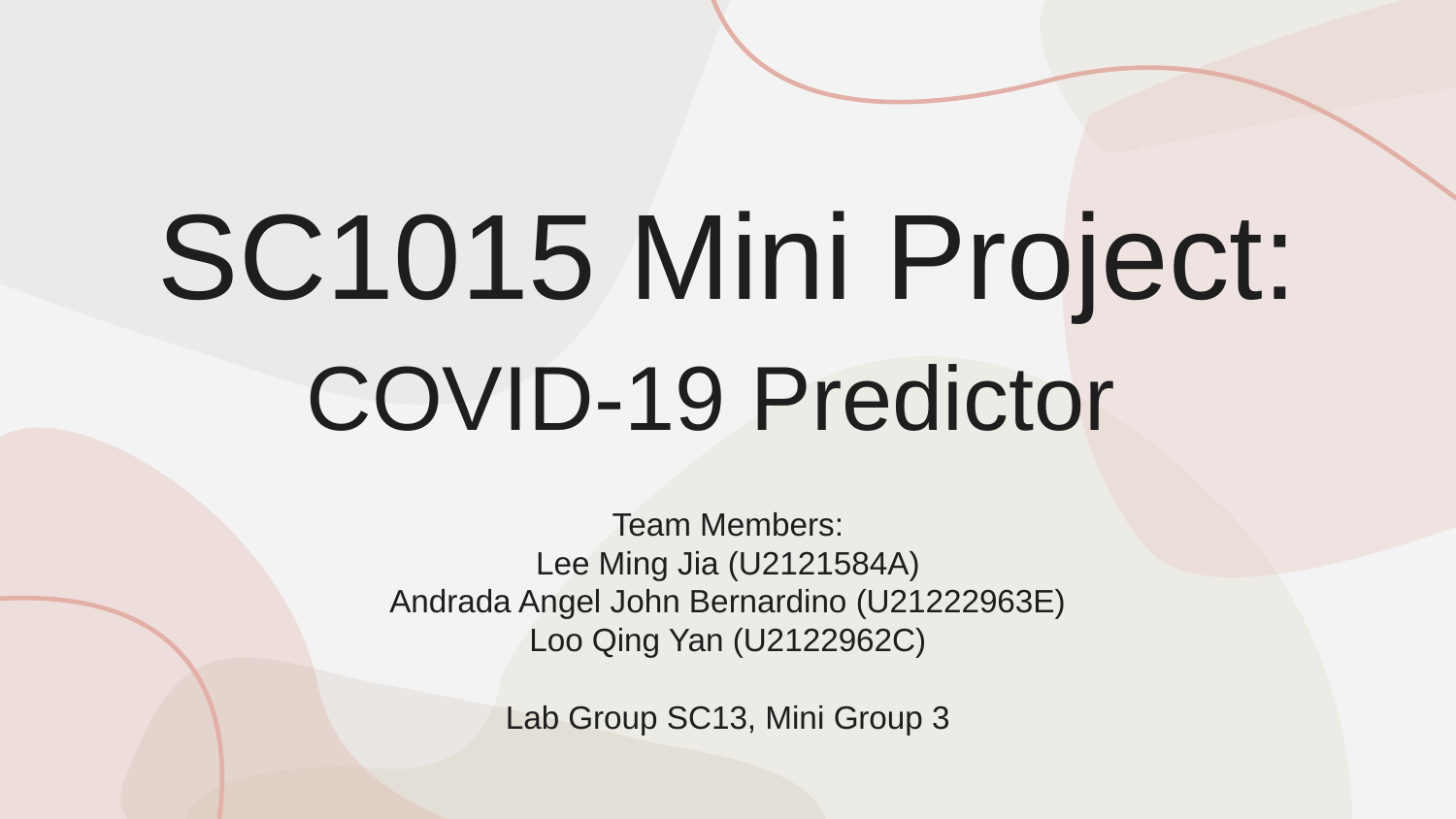

# SC1015 Mini Project:
COVID-19 Predictor

Team Members:
Lee Ming Jia (U2121584A)
Andrada Angel John Bernardino (U21222963E)
Loo Qing Yan (U2122962C)

Lab Group SC13, Mini Group 3